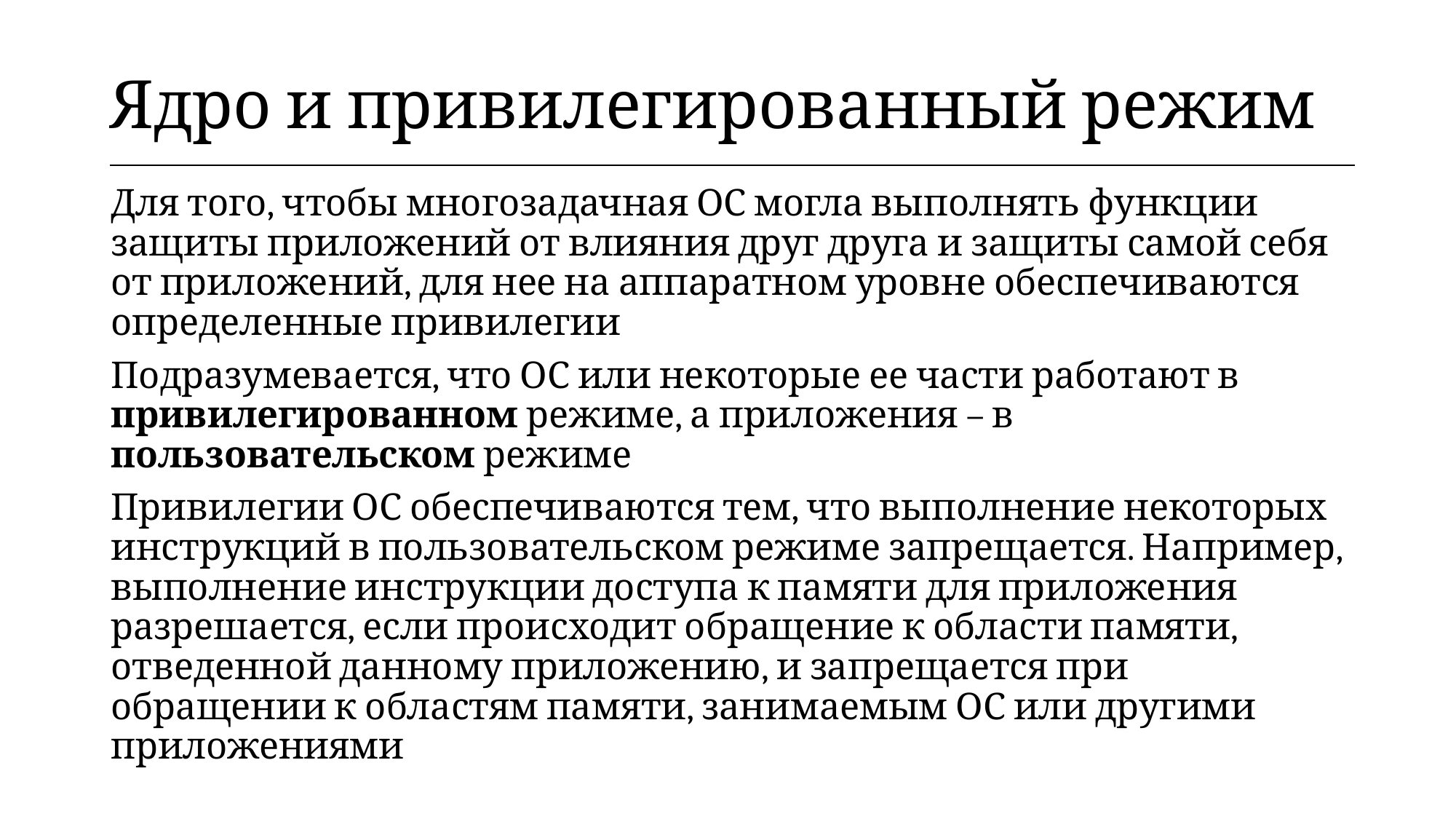

| Ядро и привилегированный режим |
| --- |
Для того, чтобы многозадачная ОС могла выполнять функции защиты приложений от влияния друг друга и защиты самой себя от приложений, для нее на аппаратном уровне обеспечиваются определенные привилегии
Подразумевается, что ОС или некоторые ее части работают в привилегированном режиме, а приложения – в пользовательском режиме
Привилегии ОС обеспечиваются тем, что выполнение некоторых инструкций в пользовательском режиме запрещается. Например, выполнение инструкции доступа к памяти для приложения разрешается, если происходит обращение к области памяти, отведенной данному приложению, и запрещается при обращении к областям памяти, занимаемым ОС или другими приложениями